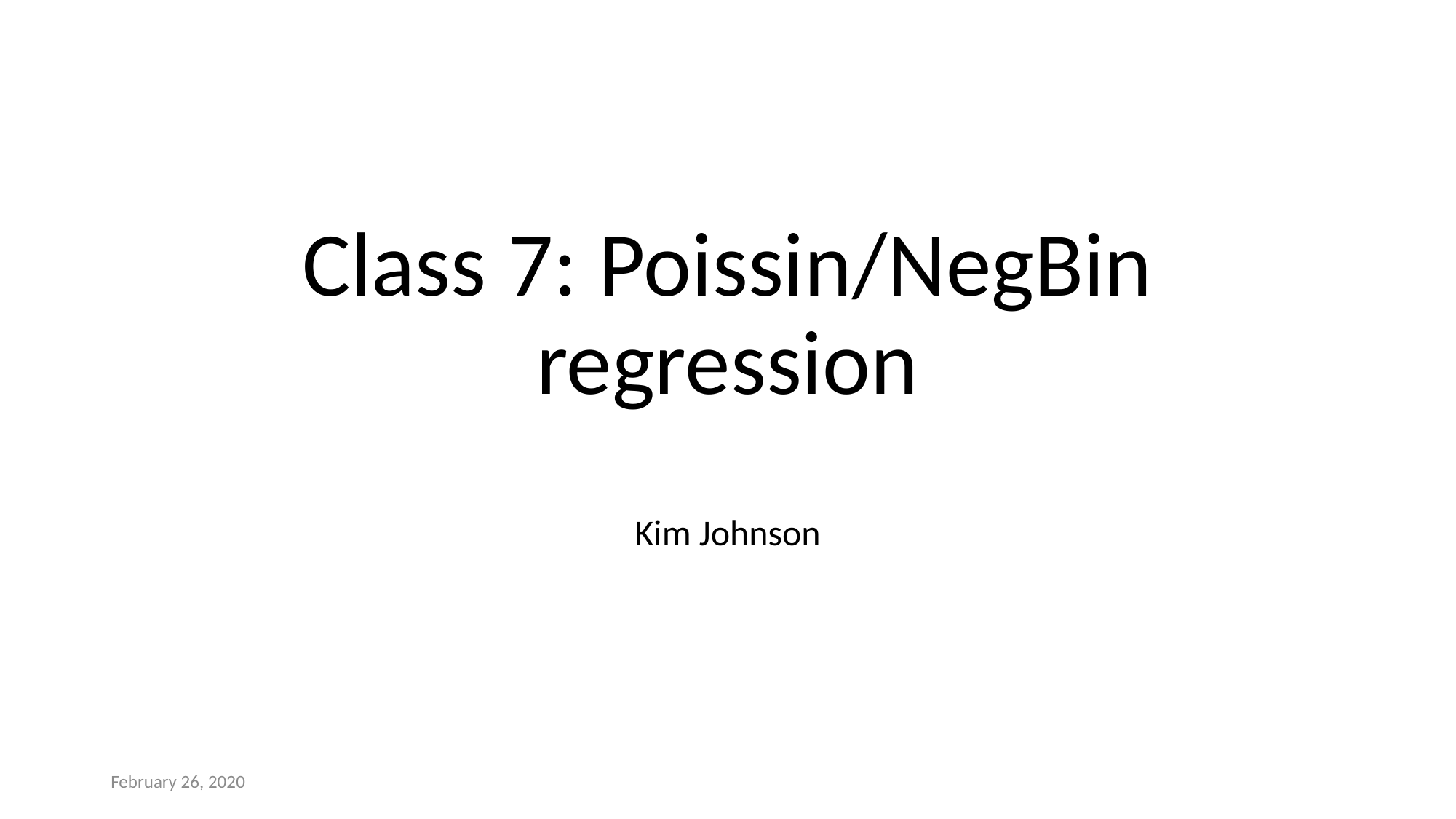

# Class 7: Poissin/NegBin regression
Kim Johnson
February 26, 2020